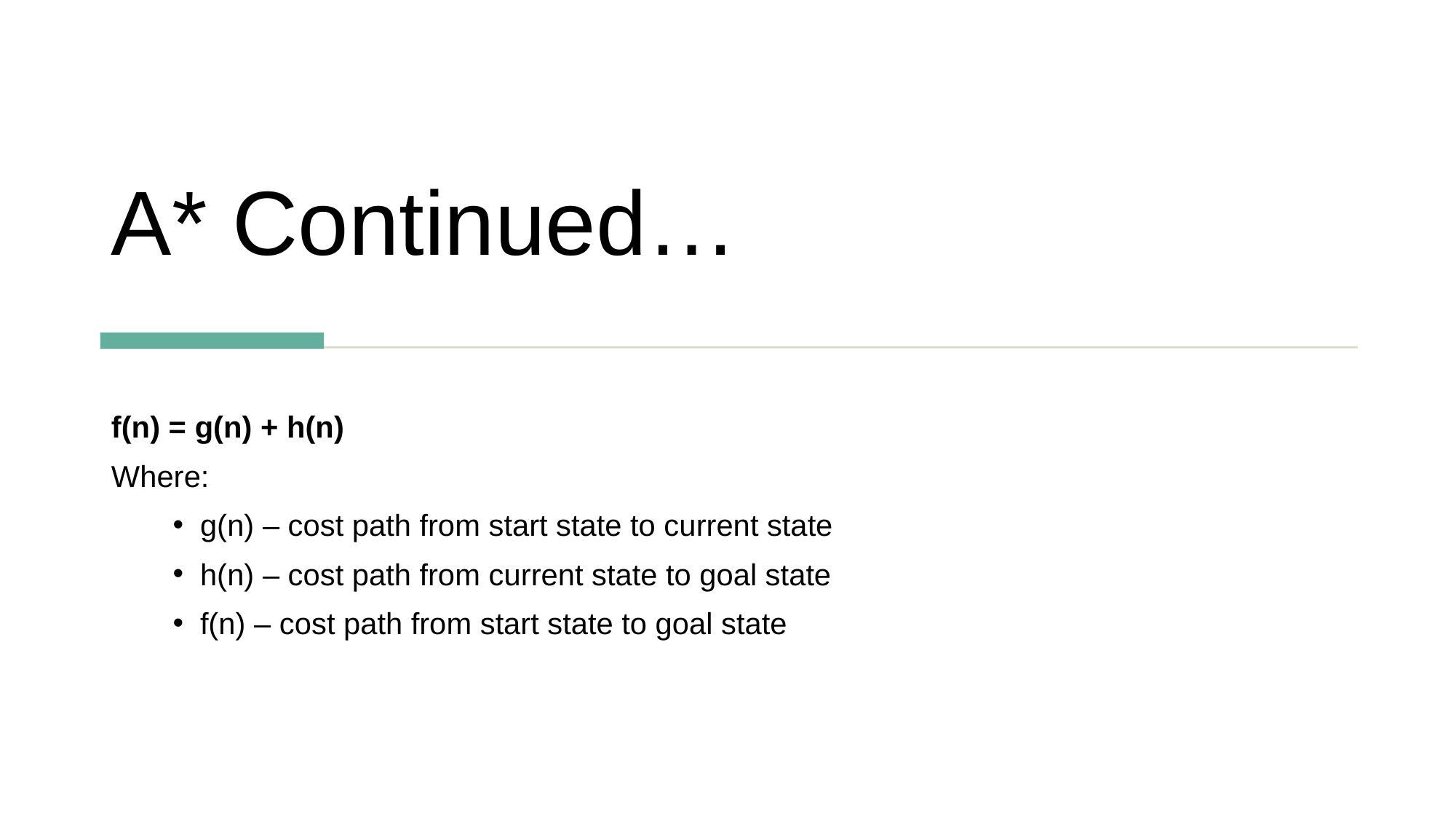

# A* Continued…

f(n) = g(n) + h(n)
Where:
g(n) – cost path from start state to current state
h(n) – cost path from current state to goal state
f(n) – cost path from start state to goal state